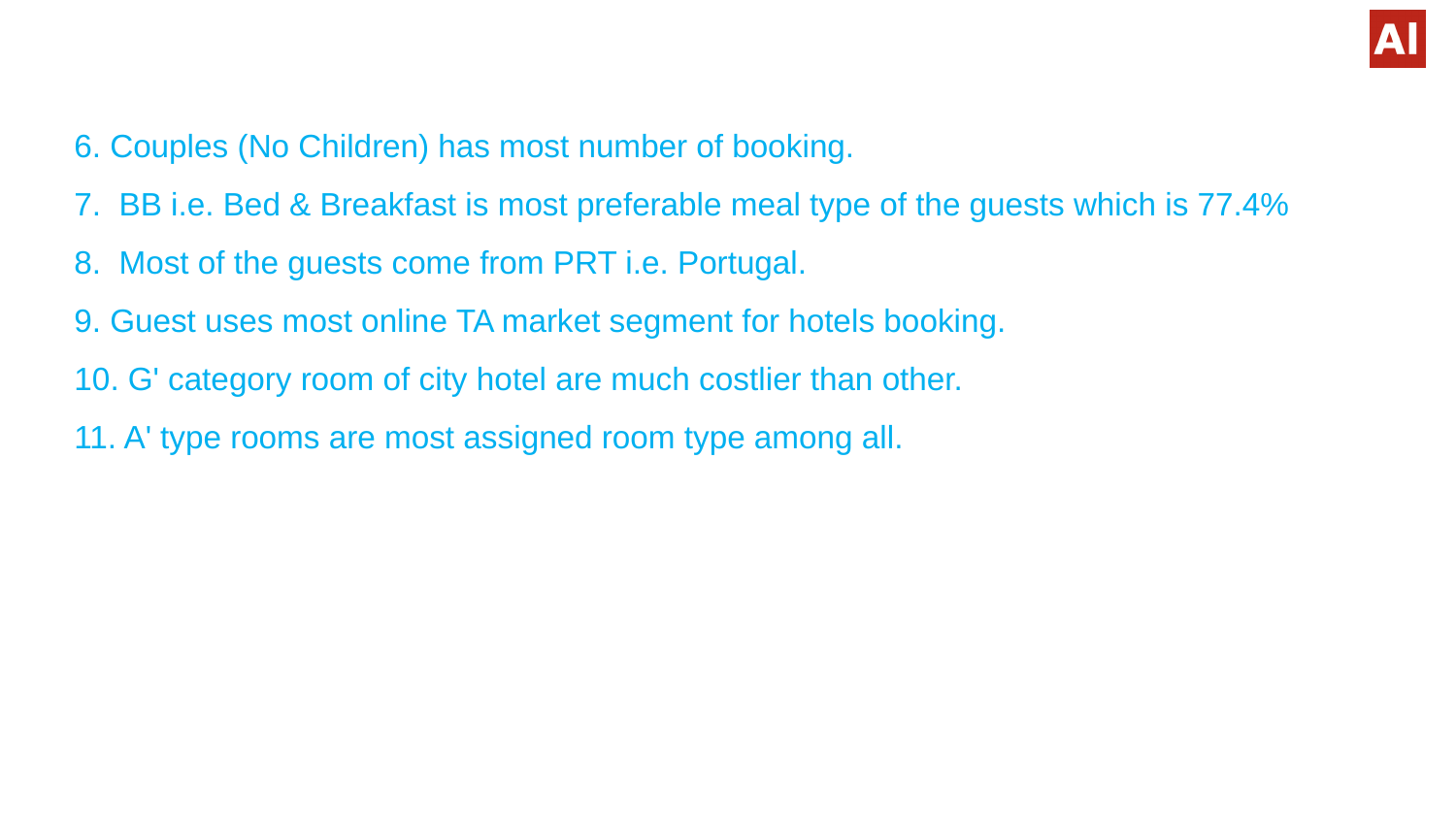

6. Couples (No Children) has most number of booking.
7.  BB i.e. Bed & Breakfast is most preferable meal type of the guests which is 77.4%
8.  Most of the guests come from PRT i.e. Portugal.
9. Guest uses most online TA market segment for hotels booking.
10. G' category room of city hotel are much costlier than other.
11. A' type rooms are most assigned room type among all.